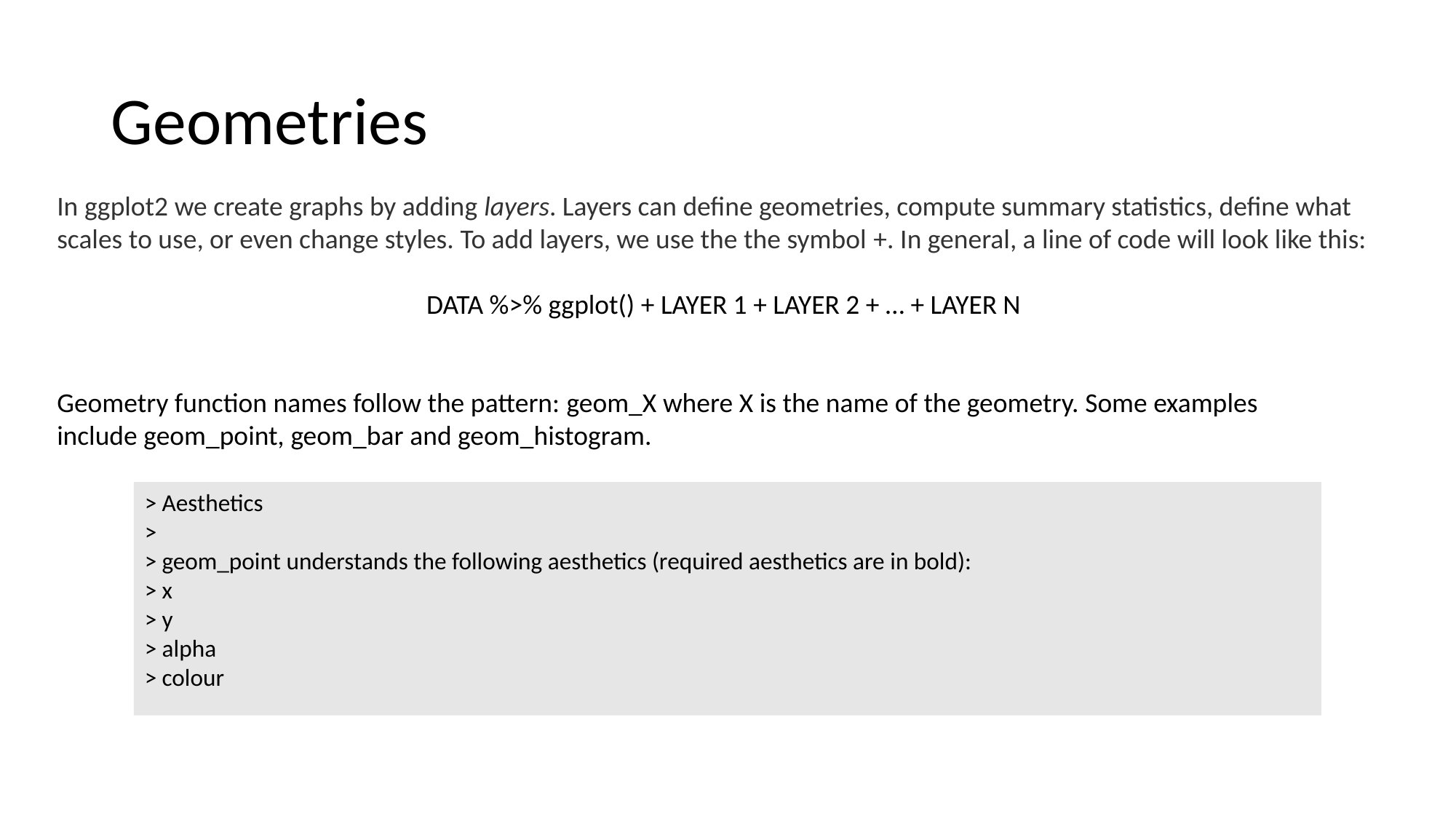

# Geometries
In ggplot2 we create graphs by adding layers. Layers can define geometries, compute summary statistics, define what scales to use, or even change styles. To add layers, we use the the symbol +. In general, a line of code will look like this:

DATA %>% ggplot() + LAYER 1 + LAYER 2 + … + LAYER N

Geometry function names follow the pattern: geom_X where X is the name of the geometry. Some examples include geom_point, geom_bar and geom_histogram.

> Aesthetics
>
> geom_point understands the following aesthetics (required aesthetics are in bold):
> x
> y
> alpha
> colour